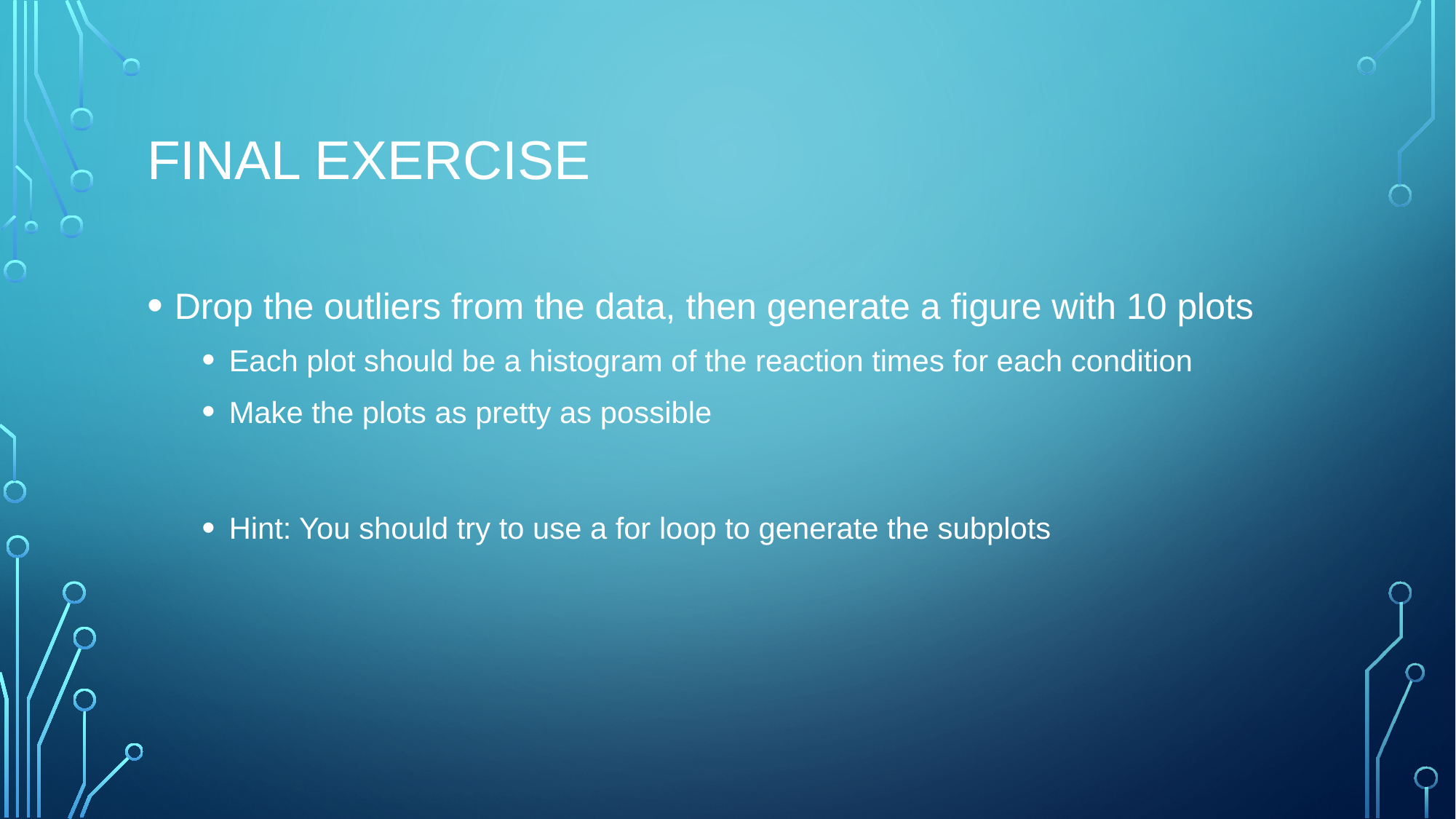

# Final Exercise
Drop the outliers from the data, then generate a figure with 10 plots
Each plot should be a histogram of the reaction times for each condition
Make the plots as pretty as possible

Hint: You should try to use a for loop to generate the subplots